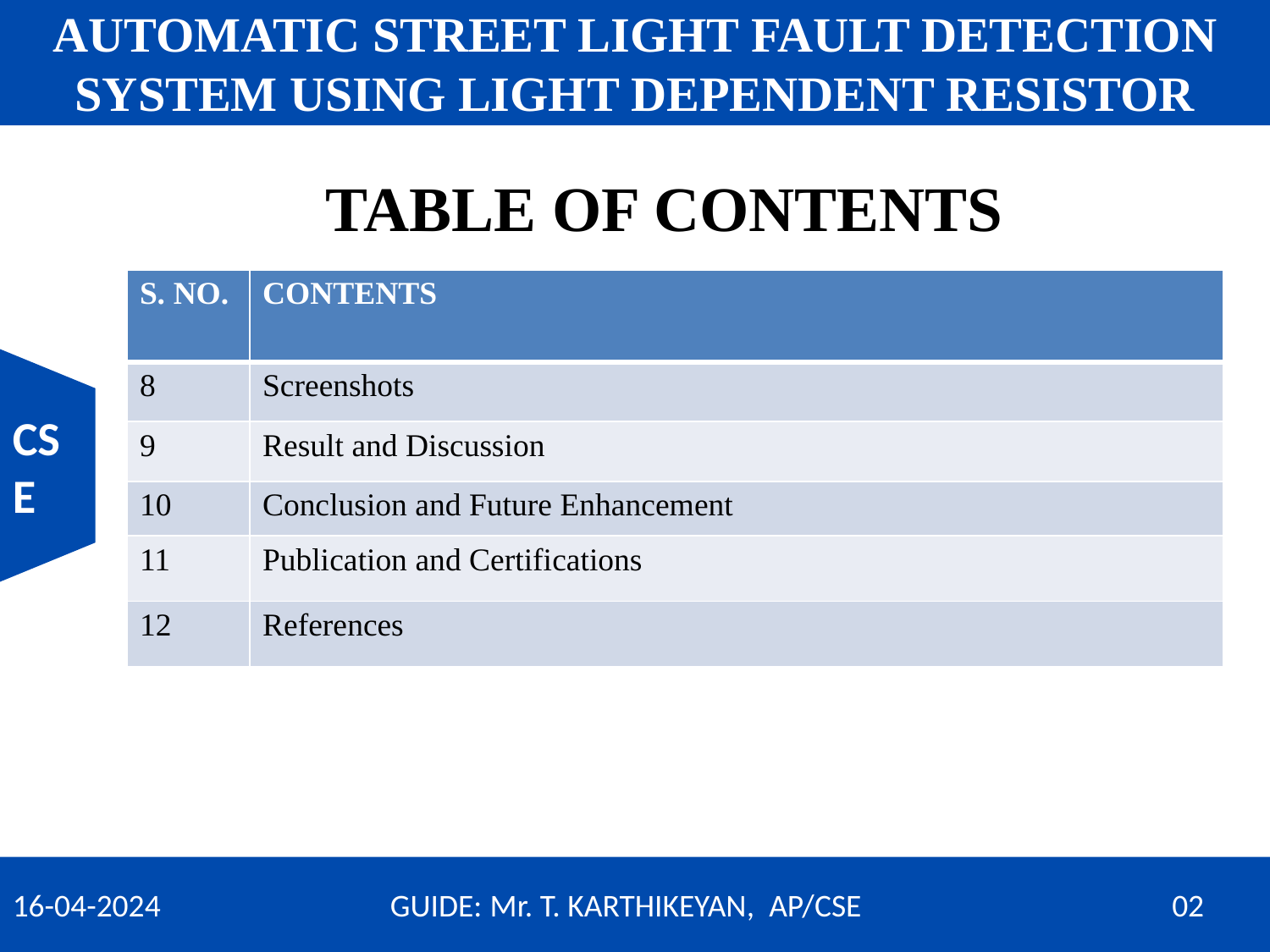

AUTOMATIC STREET LIGHT FAULT DETECTION SYSTEM USING LIGHT DEPENDENT RESISTOR
KNOWLEDGE INSTITUTE OF TECHNOLOGY
(AUTONOMOUS)
# TABLE OF CONTENTS
| S. NO. | CONTENTS |
| --- | --- |
| 8 | Screenshots |
| 9 | Result and Discussion |
| 10 | Conclusion and Future Enhancement |
| 11 | Publication and Certifications |
| 12 | References |
CSE
16-04-2024                                GUIDE: Mr. T. KARTHIKEYAN,  AP/CSE		                    02